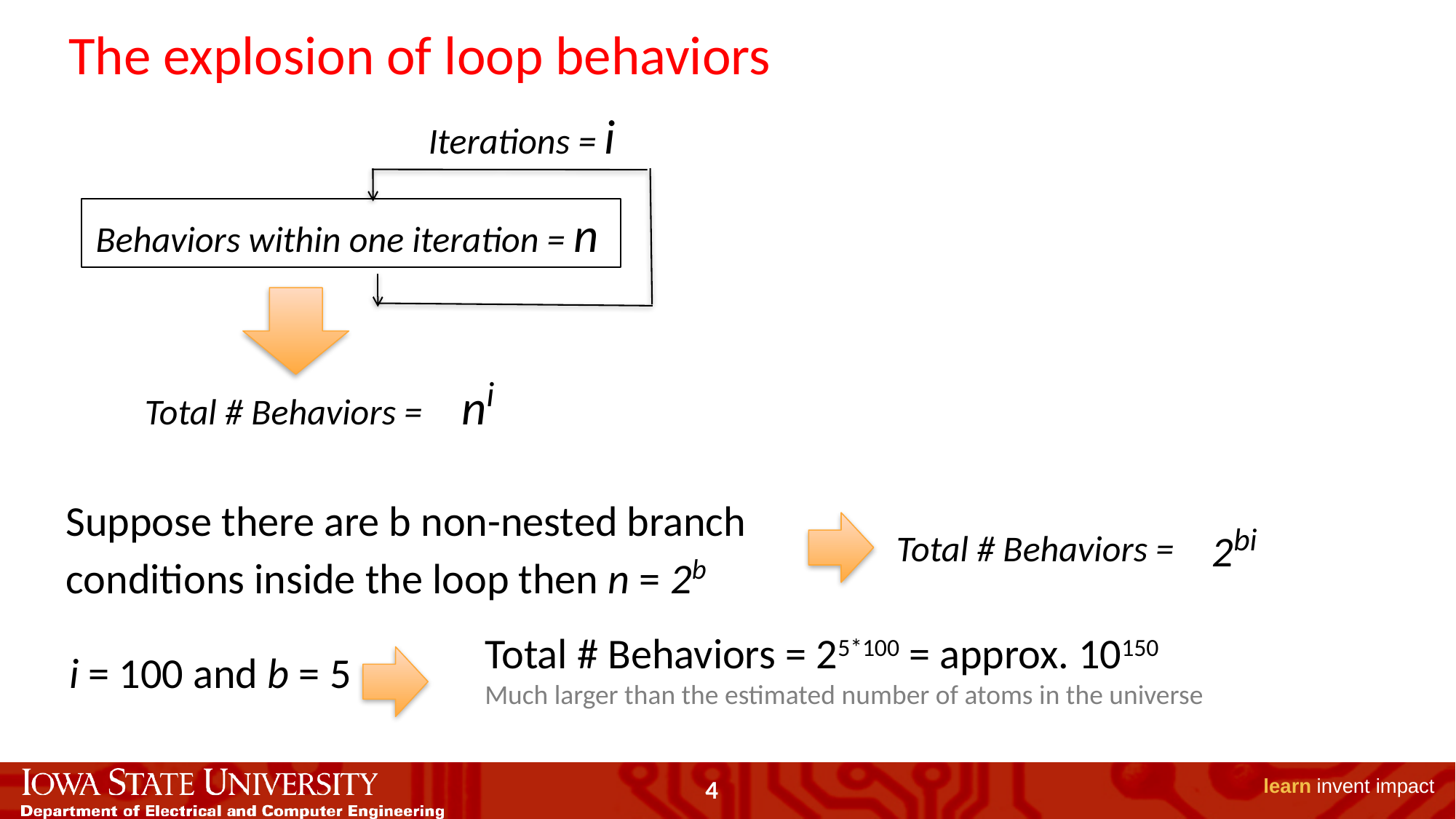

# The explosion of loop behaviors
Iterations = i
Behaviors within one iteration = n

Total # Behaviors =
ni
Suppose there are b non-nested branch conditions inside the loop then n = 2b
2bi

Total # Behaviors =
Total # Behaviors = 25*100 = approx. 10150
Much larger than the estimated number of atoms in the universe
i = 100 and b = 5

4